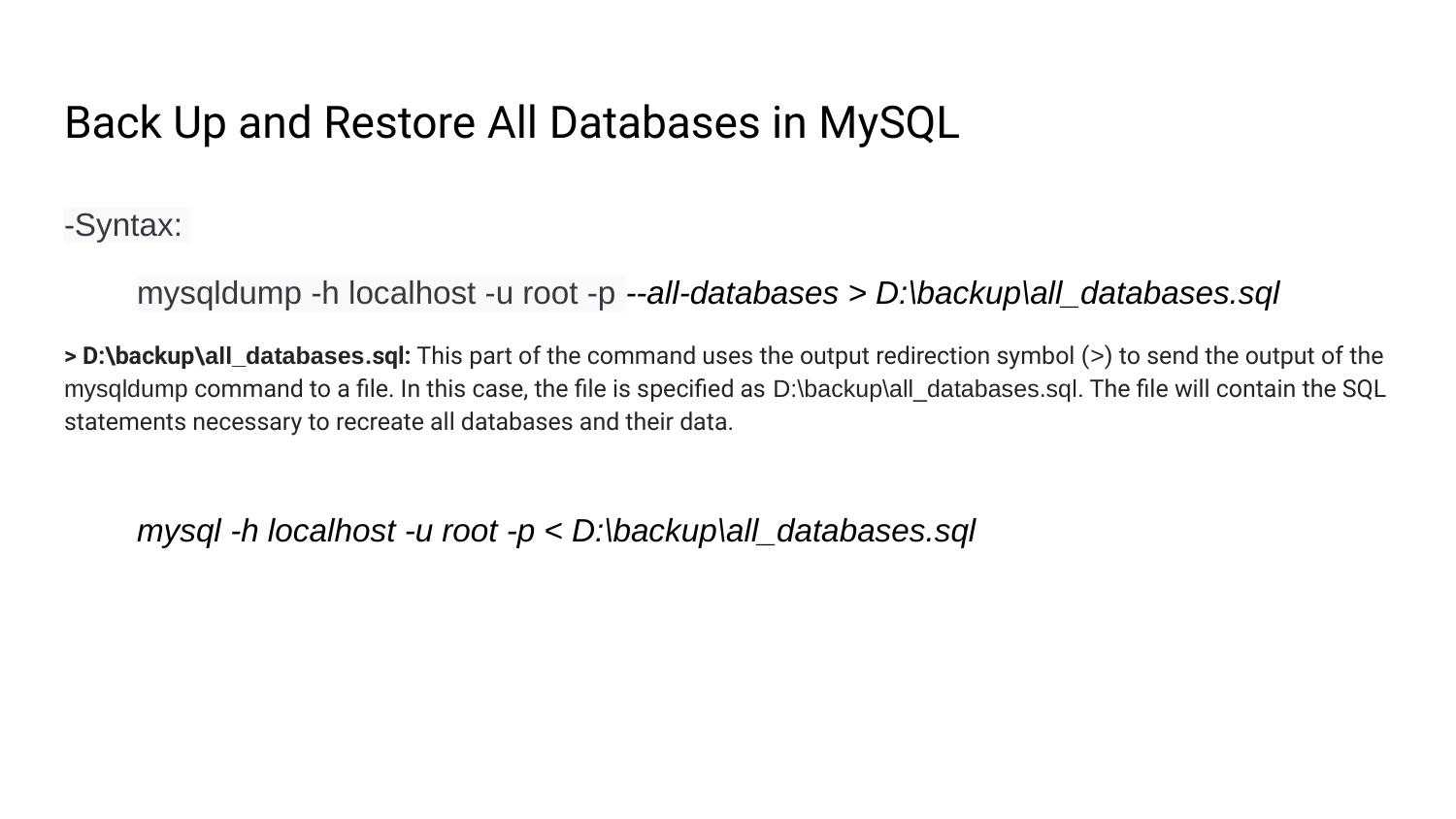

# Back Up and Restore All Databases in MySQL

-Syntax:
mysqldump -h localhost -u root -p --all-databases > D:\backup\all_databases.sql
> D:\backup\all_databases.sql: This part of the command uses the output redirection symbol (>) to send the output of the mysqldump command to a file. In this case, the file is specified as D:\backup\all_databases.sql. The file will contain the SQL statements necessary to recreate all databases and their data.

mysql -h localhost -u root -p < D:\backup\all_databases.sql